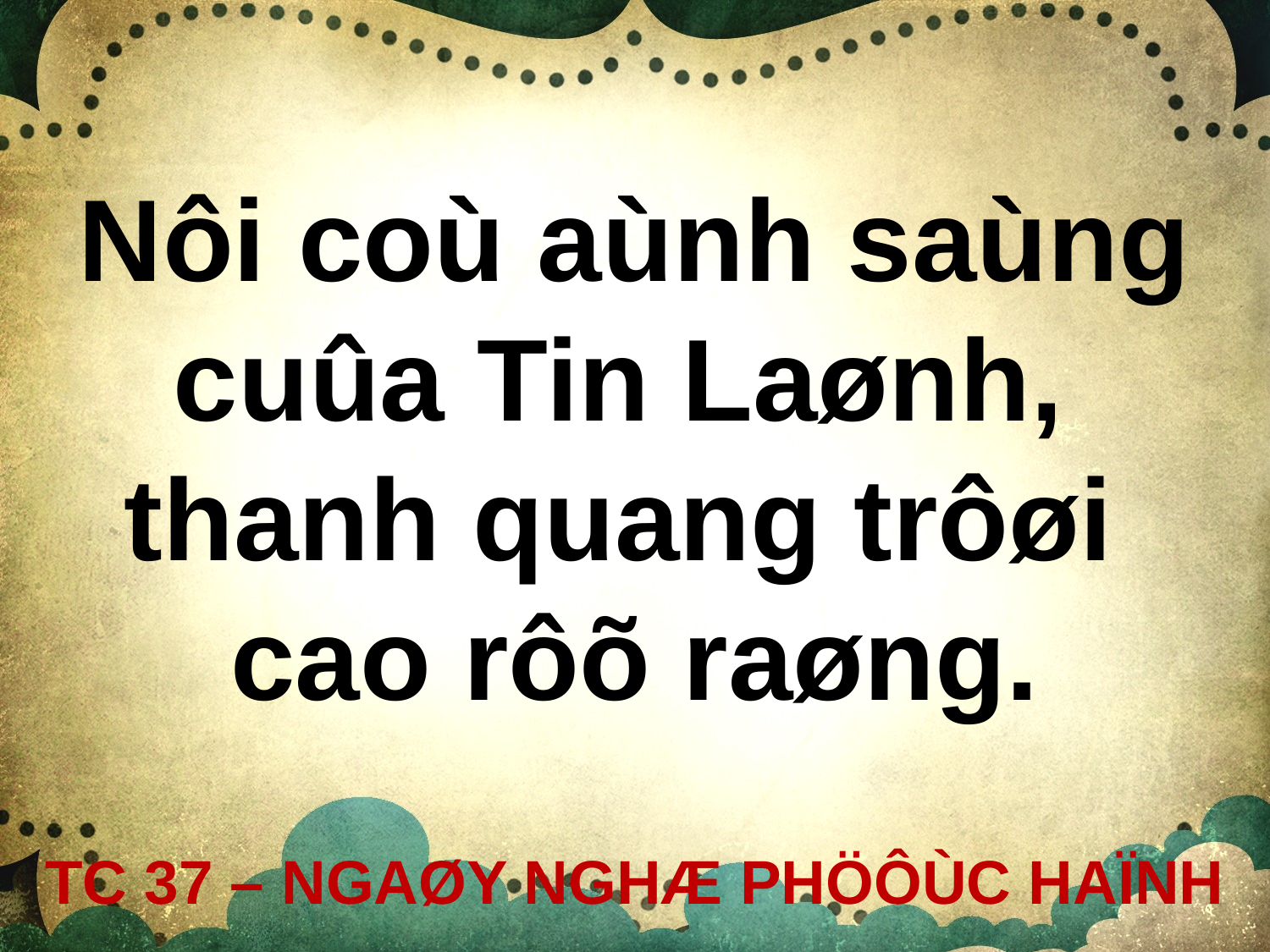

Nôi coù aùnh saùng
cuûa Tin Laønh,
thanh quang trôøi
cao rôõ raøng.
TC 37 – NGAØY NGHÆ PHÖÔÙC HAÏNH